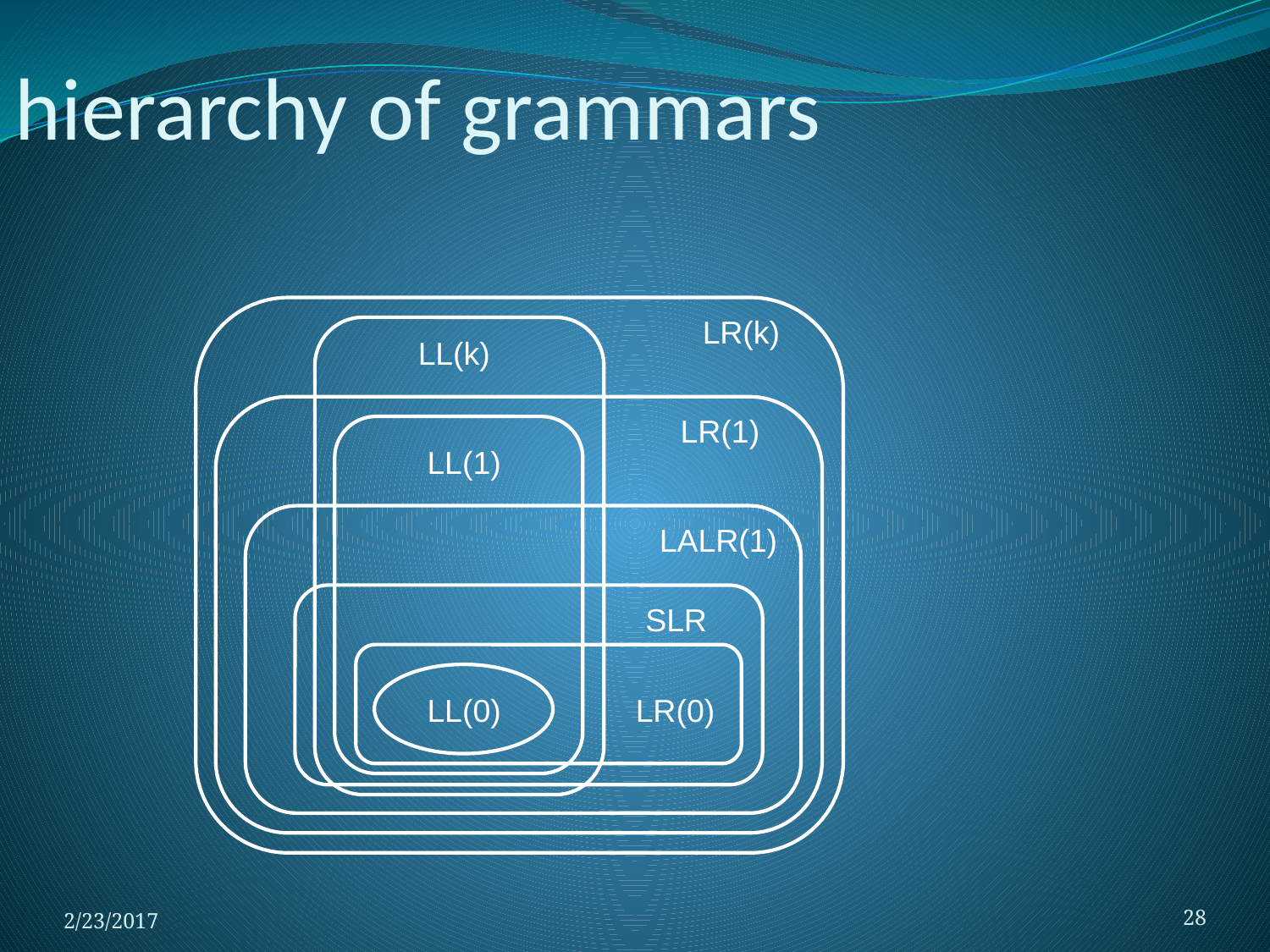

# hierarchy of grammars

LR(k)

LL(k)

LR(1)

LL(1)

LALR(1)

SLR

LL(0)
LR(0)
2/23/2017
28